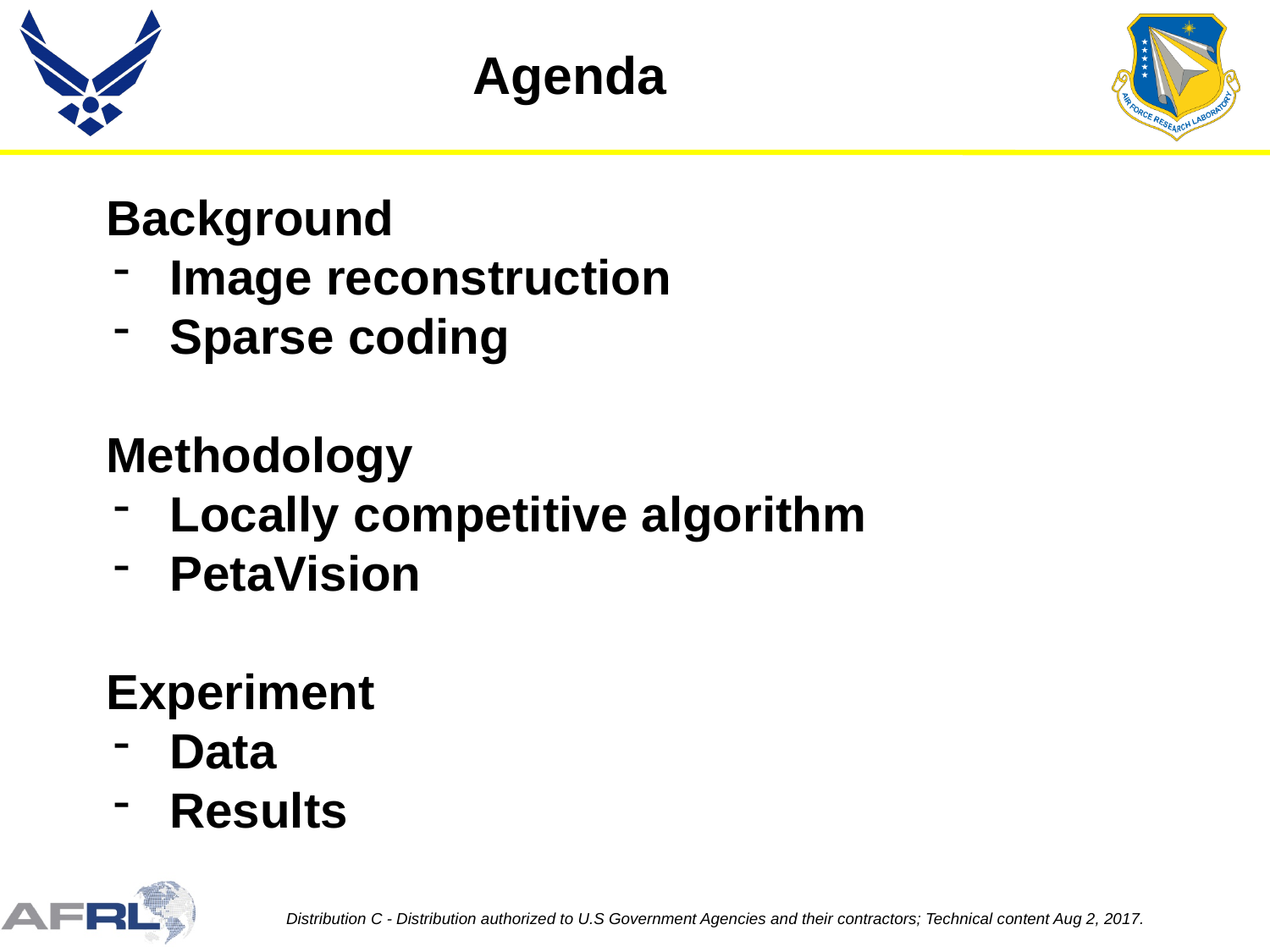

Agenda
Background
Image reconstruction
Sparse coding

Methodology
Locally competitive algorithm
PetaVision

Experiment
Data
Results

Distribution C - Distribution authorized to U.S Government Agencies and their contractors; Technical content Aug 2, 2017.